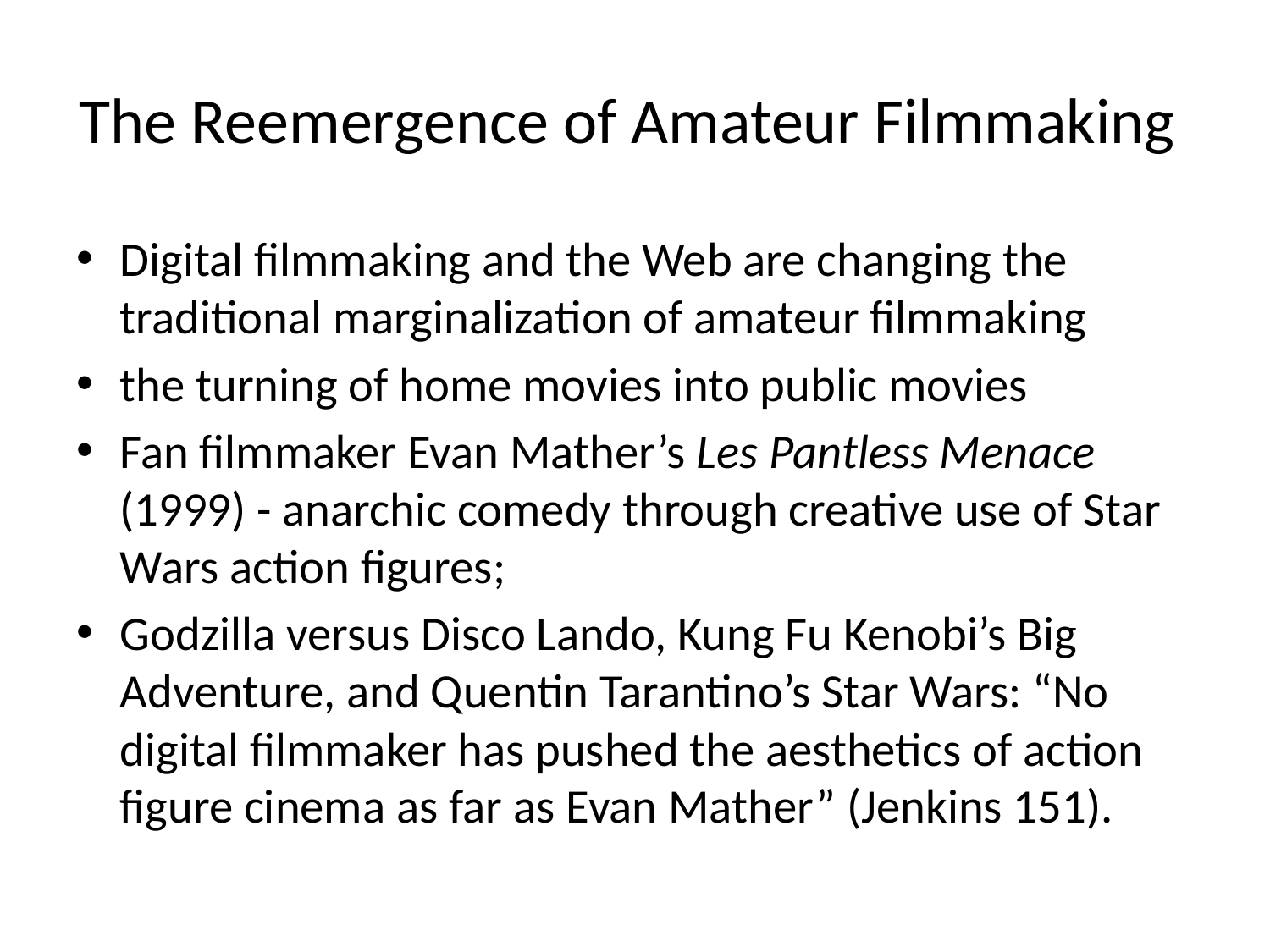

# The Reemergence of Amateur Filmmaking
Digital filmmaking and the Web are changing the traditional marginalization of amateur filmmaking
the turning of home movies into public movies
Fan filmmaker Evan Mather’s Les Pantless Menace  (1999) - anarchic comedy through creative use of Star Wars action figures;
Godzilla versus Disco Lando, Kung Fu Kenobi’s Big Adventure, and Quentin Tarantino’s Star Wars: “No digital filmmaker has pushed the aesthetics of action figure cinema as far as Evan Mather” (Jenkins 151).